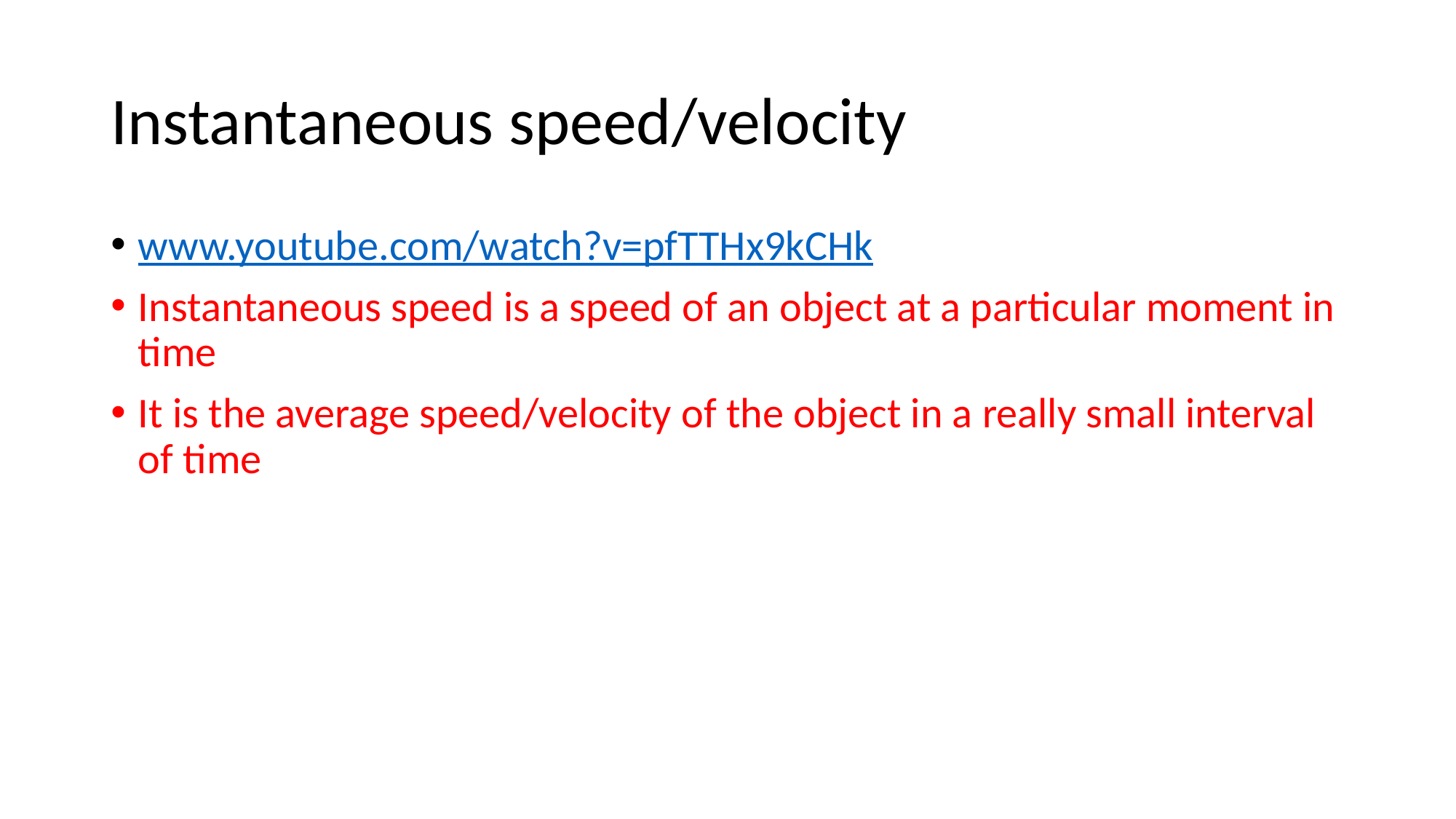

# Instantaneous speed/velocity
www.youtube.com/watch?v=pfTTHx9kCHk
Instantaneous speed is a speed of an object at a particular moment in time
It is the average speed/velocity of the object in a really small interval of time